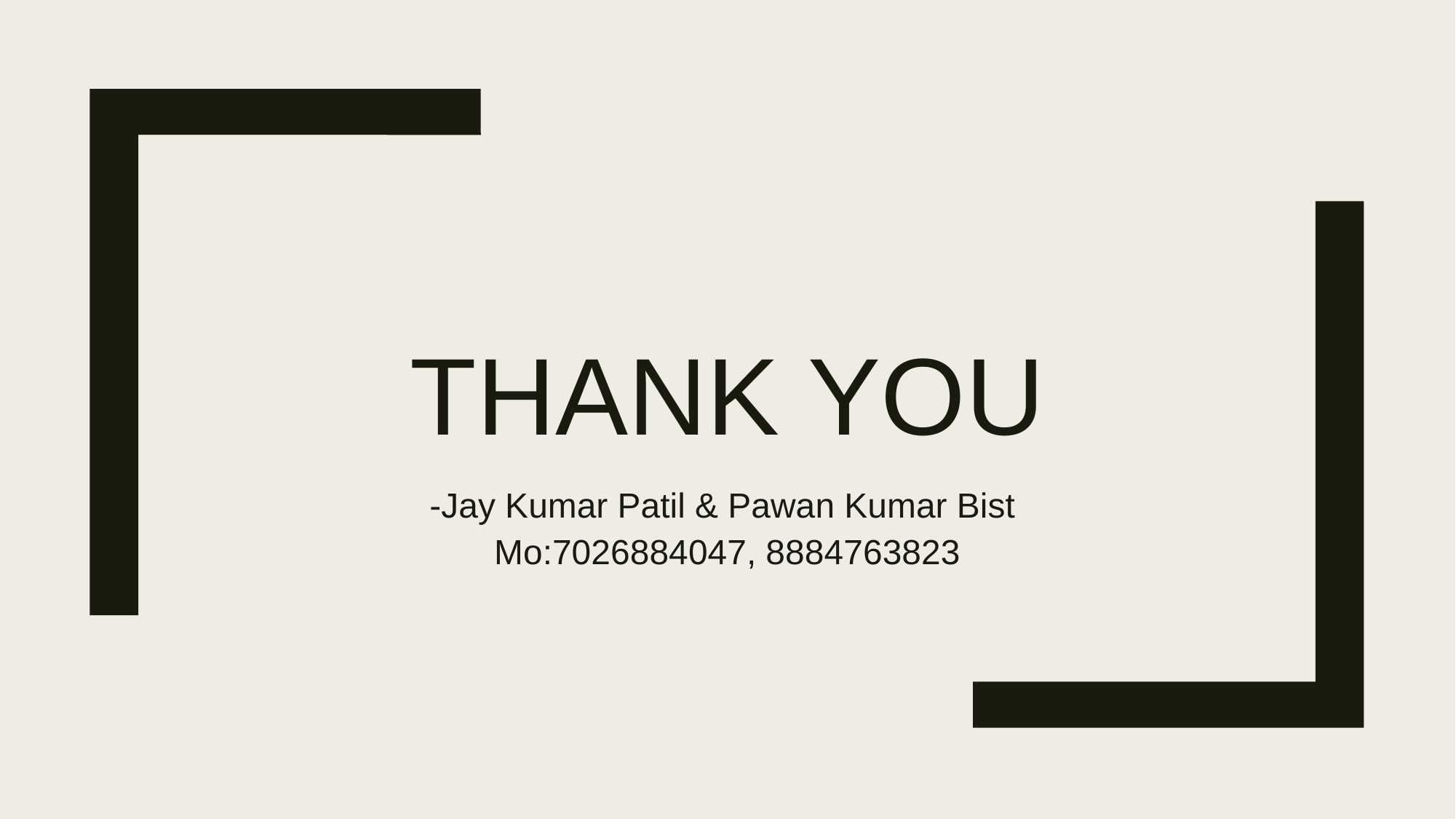

# Thank YOU
-Jay Kumar Patil & Pawan Kumar Bist
Mo:7026884047, 8884763823